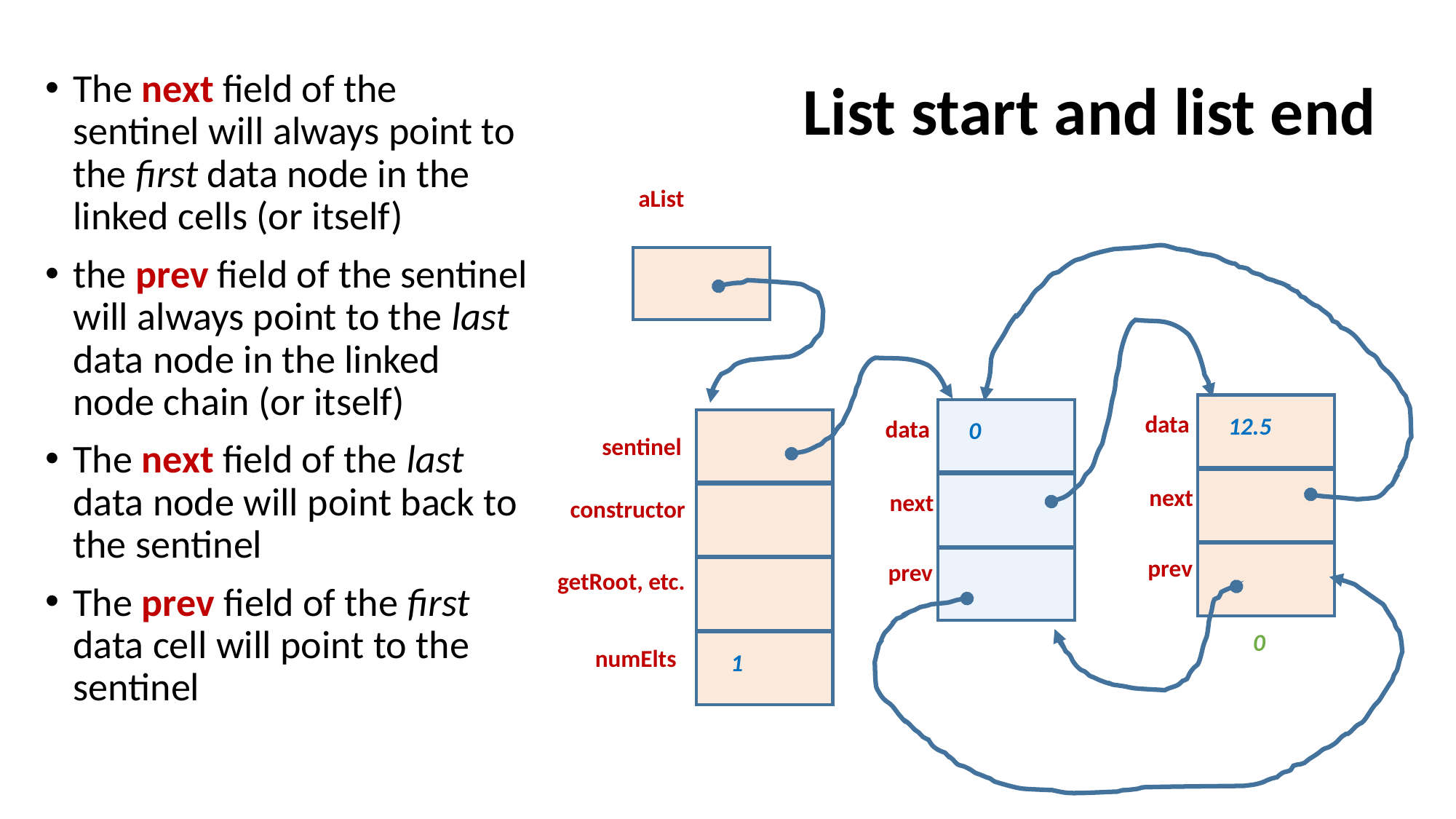

The next field of the sentinel will always point to the first data node in the linked cells (or itself)
the prev field of the sentinel will always point to the last data node in the linked node chain (or itself)
The next field of the last data node will point back to the sentinel
The prev field of the first data cell will point to the sentinel
List start and list end
aList

data
12.5

next

prev

data
0

next

prev

numElts
constructor
getRoot, etc.
1
sentinel
0